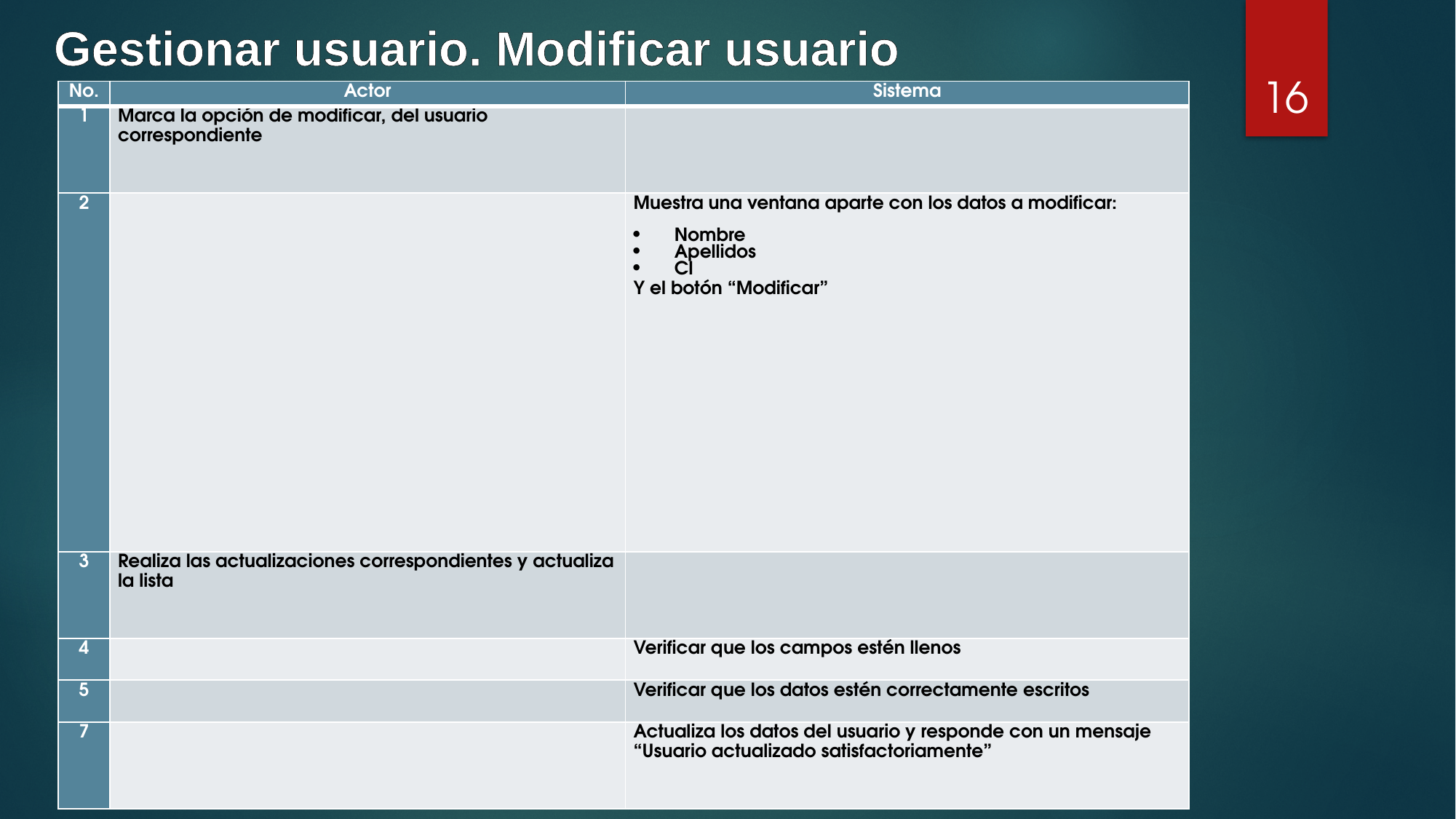

Gestionar usuario. Modificar usuario
16
| No. | Actor | Sistema |
| --- | --- | --- |
| 1 | Marca la opción de modificar, del usuario correspondiente |  |
| 2 |  | Muestra una ventana aparte con los datos a modificar: Nombre Apellidos CI Y el botón “Modificar” |
| 3 | Realiza las actualizaciones correspondientes y actualiza la lista |  |
| 4 |  | Verificar que los campos estén llenos |
| 5 |  | Verificar que los datos estén correctamente escritos |
| 7 |  | Actualiza los datos del usuario y responde con un mensaje “Usuario actualizado satisfactoriamente” |